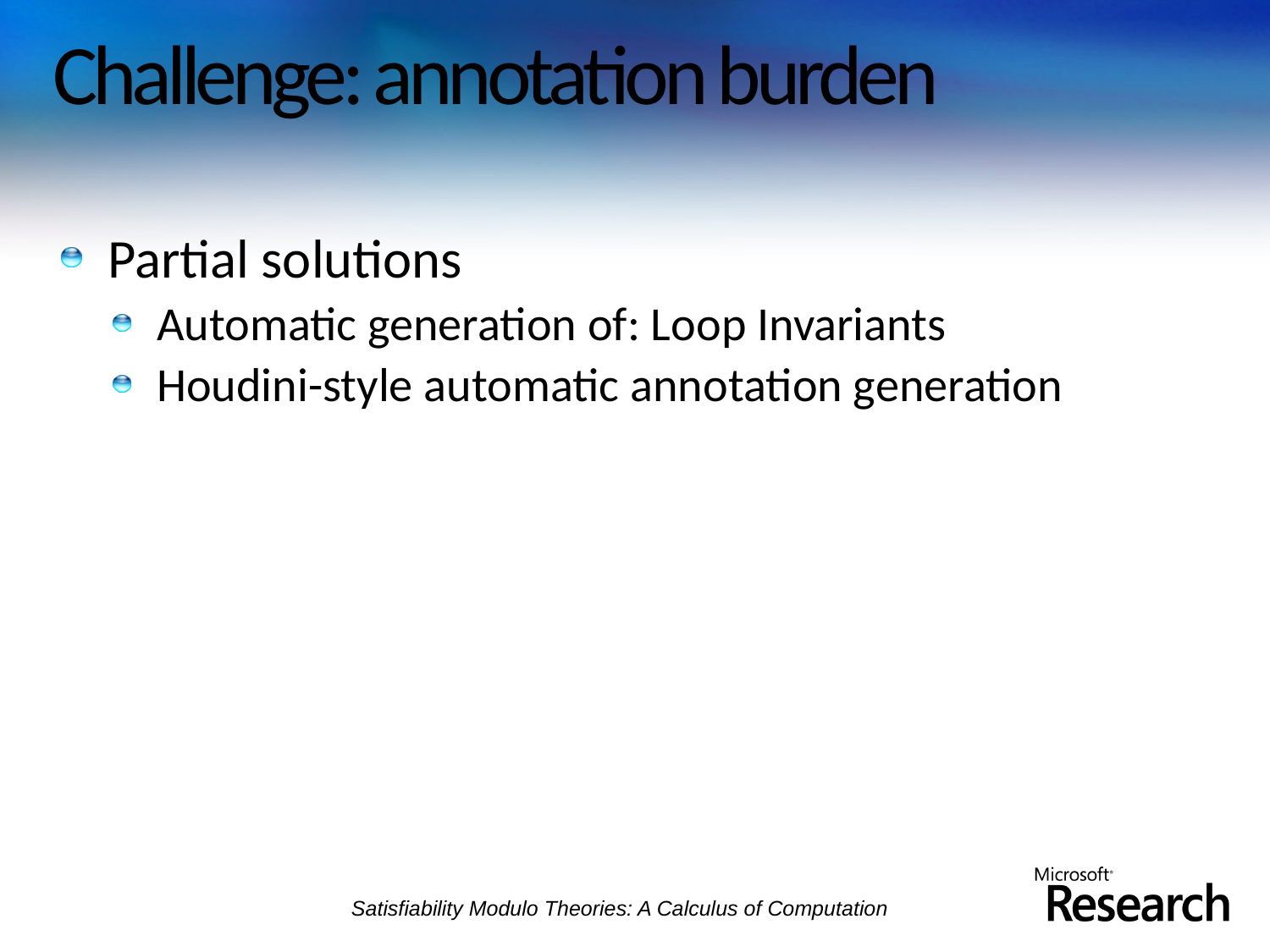

# Challenge: annotation burden
Partial solutions
Automatic generation of: Loop Invariants
Houdini-style automatic annotation generation
Satisfiability Modulo Theories: A Calculus of Computation